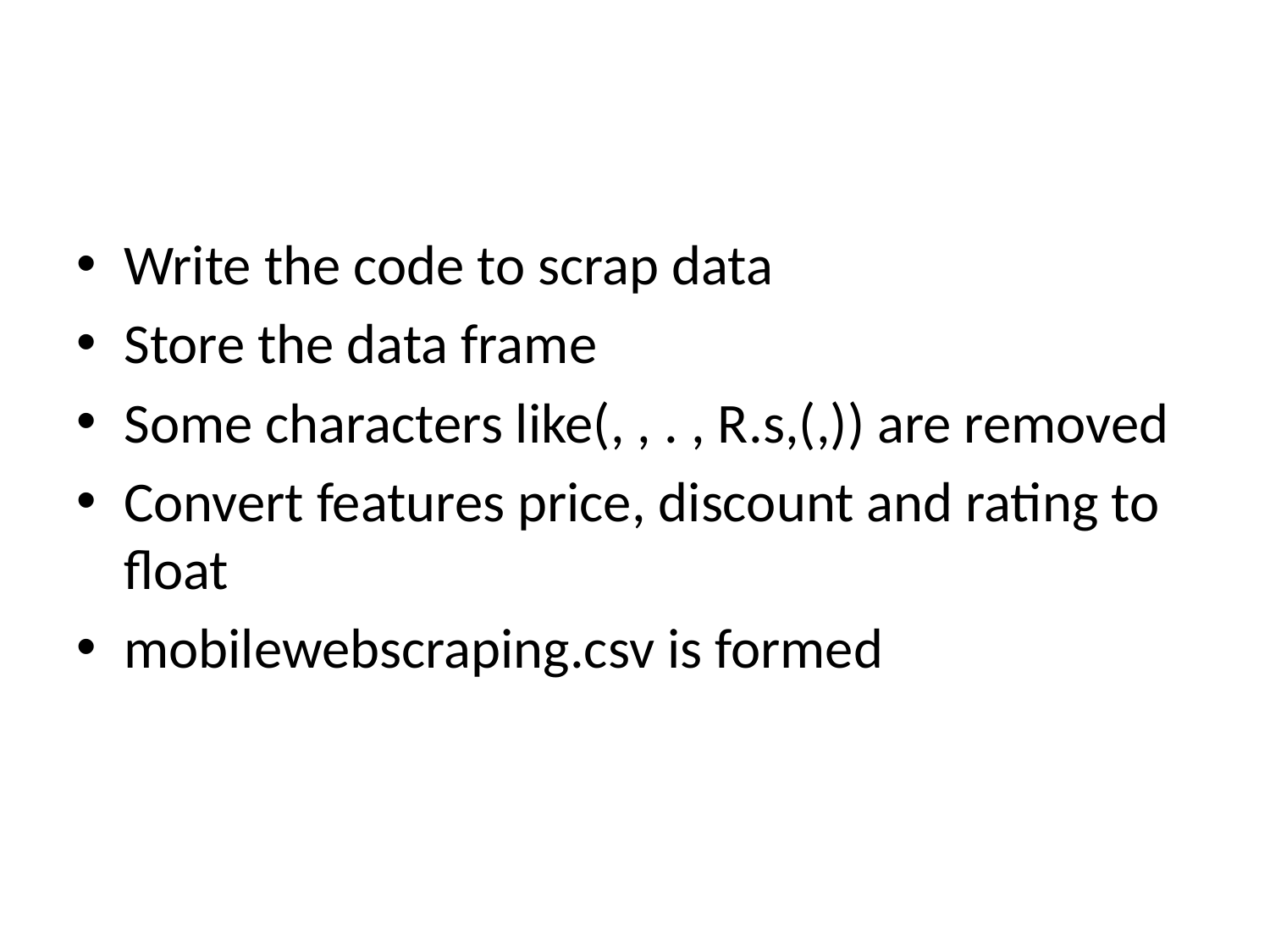

Write the code to scrap data
Store the data frame
Some characters like(, , . , R.s,(,)) are removed
Convert features price, discount and rating to float
mobilewebscraping.csv is formed